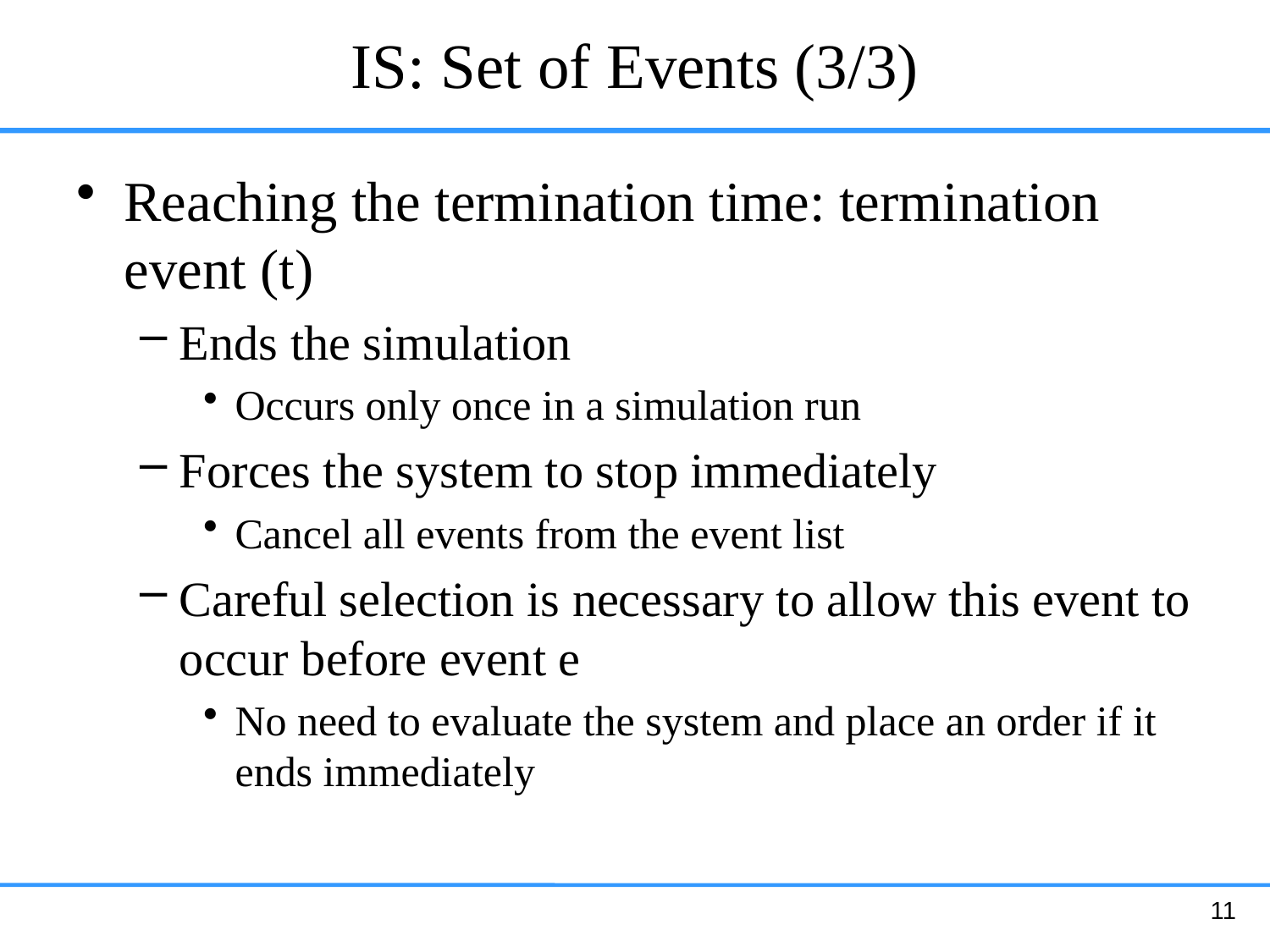

# IS: Set of Events (3/3)
Reaching the termination time: termination event (t)
Ends the simulation
Occurs only once in a simulation run
Forces the system to stop immediately
Cancel all events from the event list
Careful selection is necessary to allow this event to occur before event e
No need to evaluate the system and place an order if it ends immediately
11